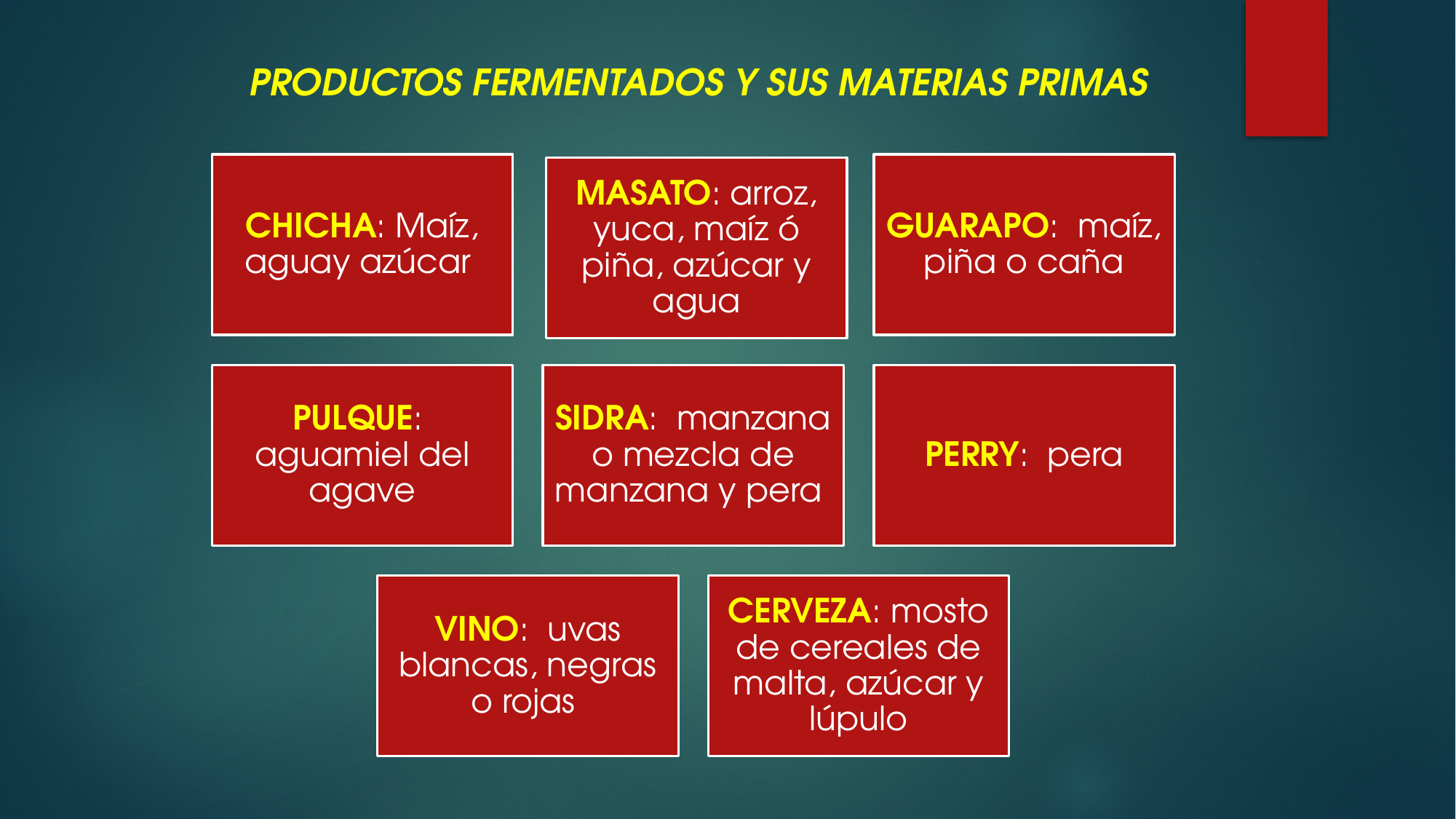

PRODUCTOS FERMENTADOS Y SUS MATERIAS PRIMAS
CHICHA: Maíz, aguay azúcar
MASATO: arroz, yuca, maíz ó piña, azúcar y agua
GUARAPO:  maíz, piña o caña
PULQUE:  aguamiel del agave
SIDRA:  manzana o mezcla de manzana y pera
PERRY:  pera
VINO:  uvas blancas, negras o rojas
CERVEZA: mosto de cereales de malta, azúcar y lúpulo